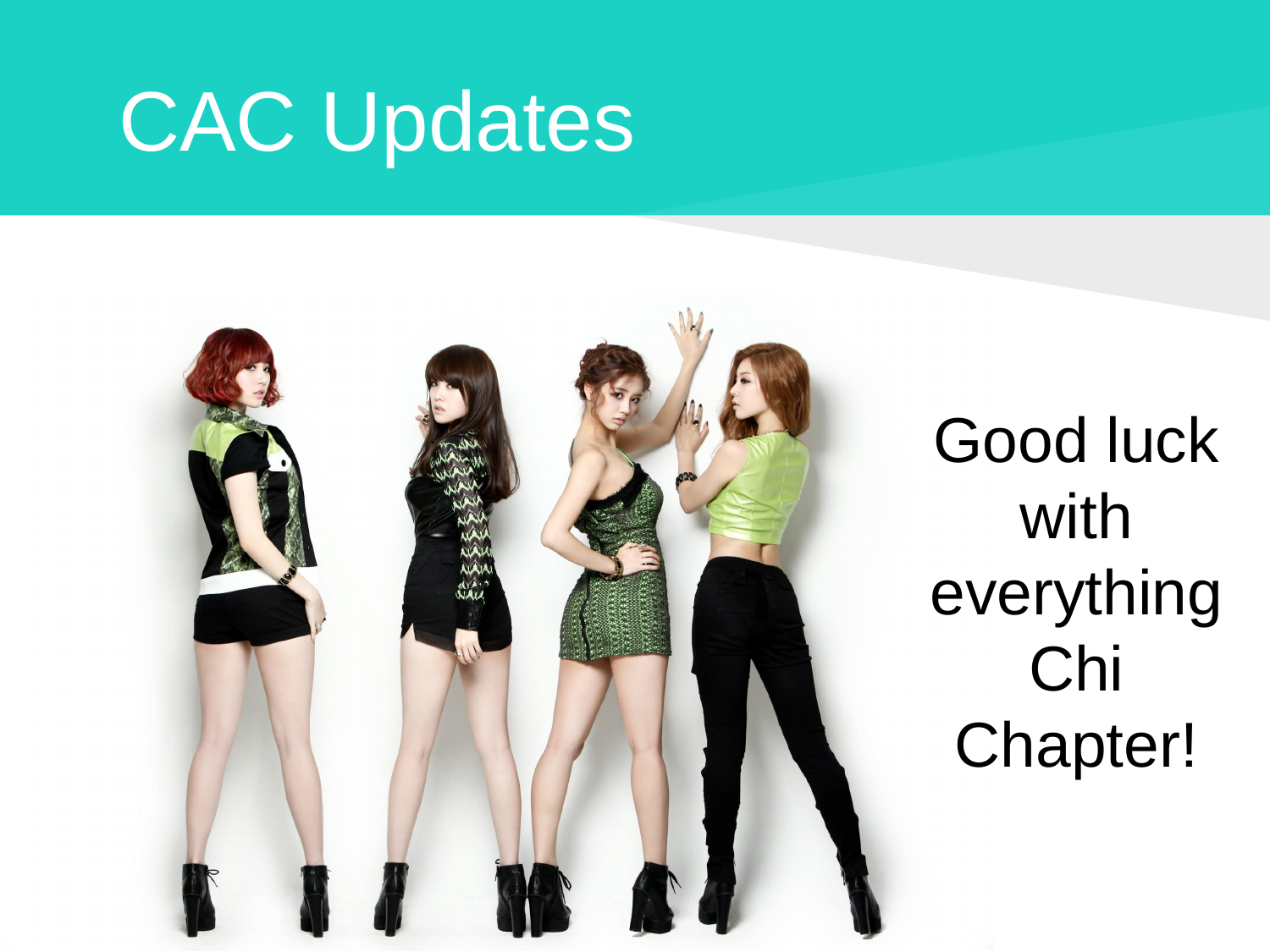

# CAC Updates

Good luck with everything Chi Chapter!